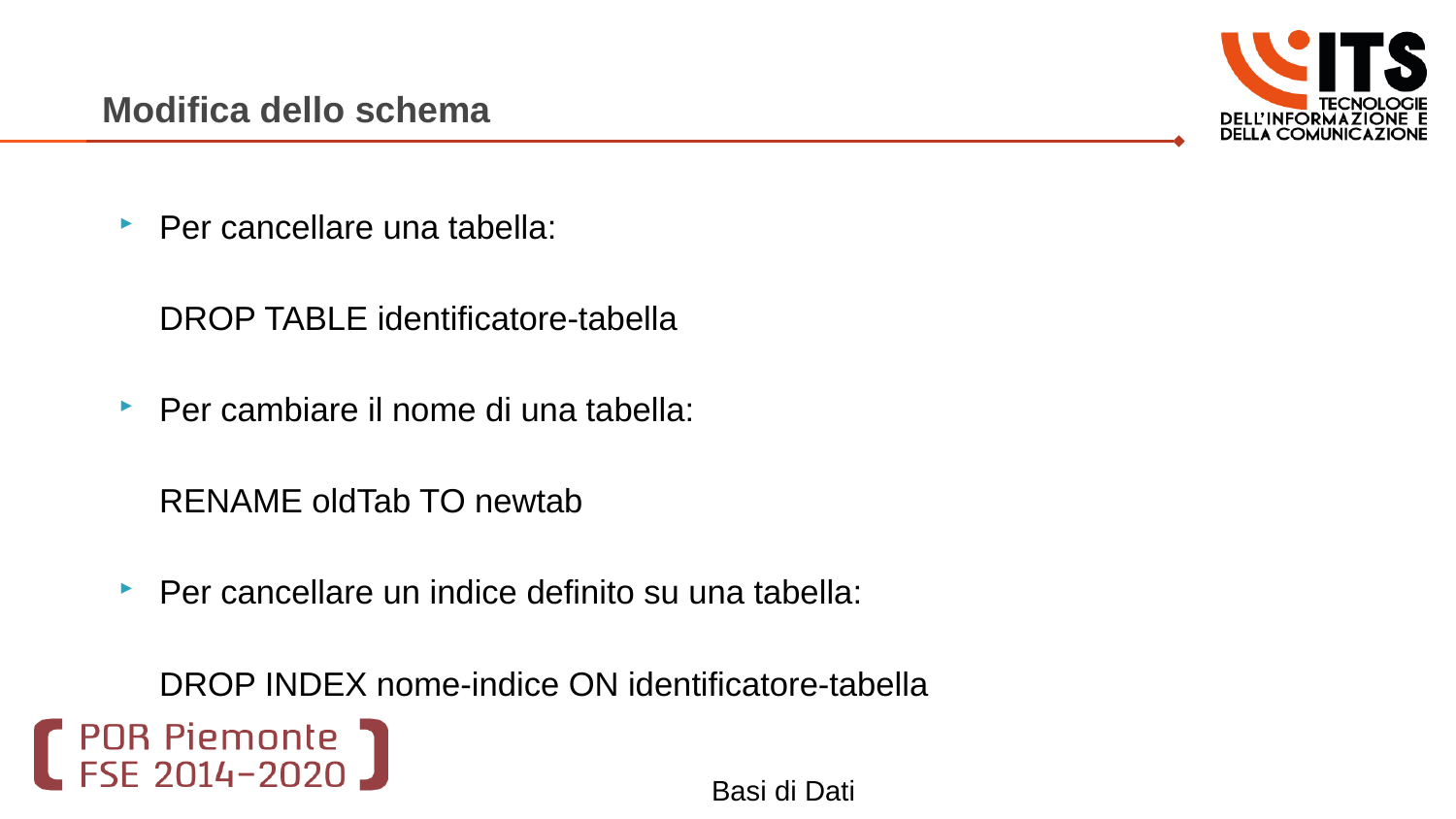

# Modifica dello schema

Per cancellare una tabella:

			DROP TABLE identificatore-tabella

Per cambiare il nome di una tabella:

			RENAME oldTab TO newtab

Per cancellare un indice definito su una tabella:

			DROP INDEX nome-indice ON identificatore-tabella

Basi di Dati